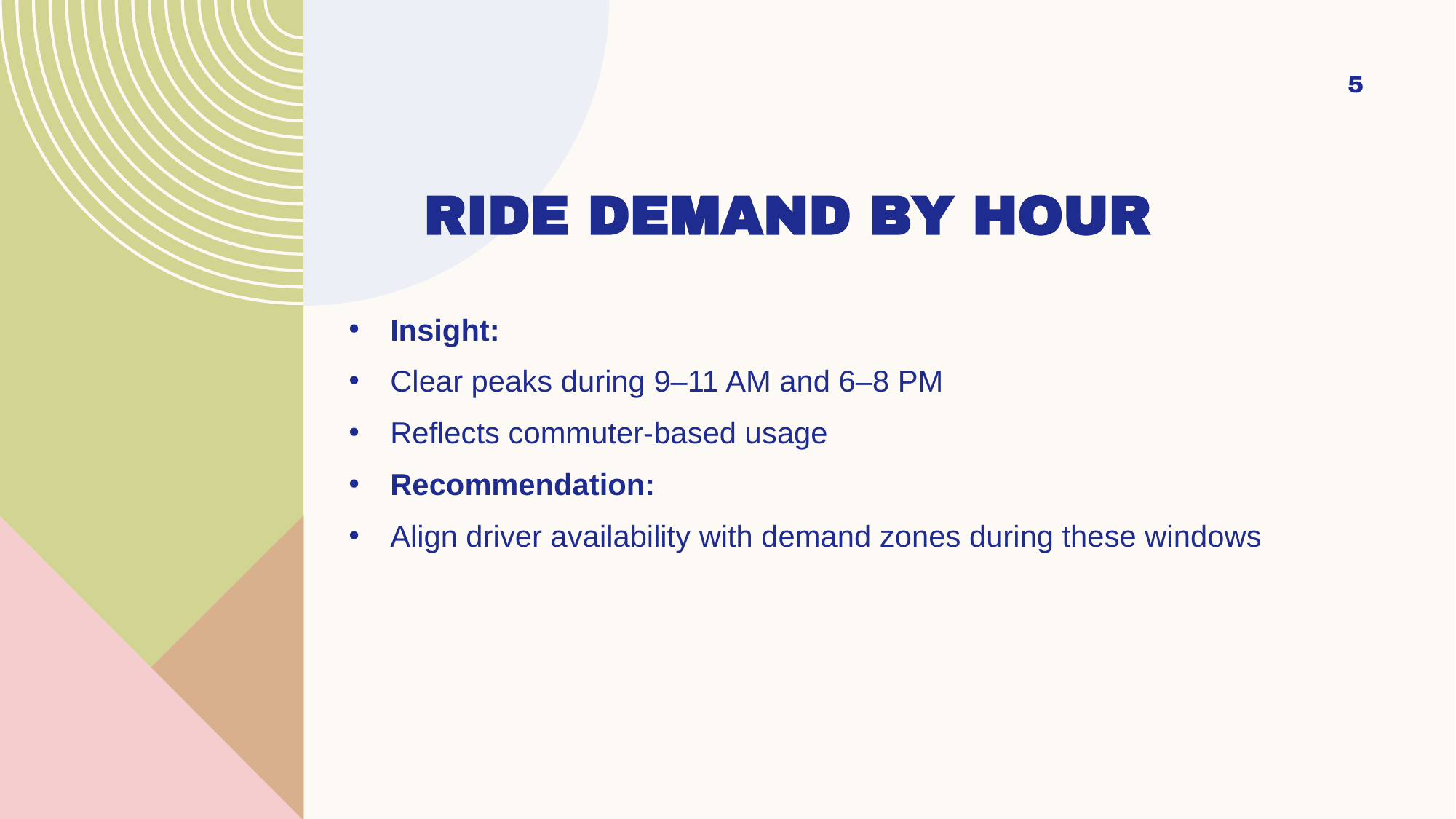

5
# Ride Demand by Hour
Insight:
Clear peaks during 9–11 AM and 6–8 PM
Reflects commuter-based usage
Recommendation:
Align driver availability with demand zones during these windows